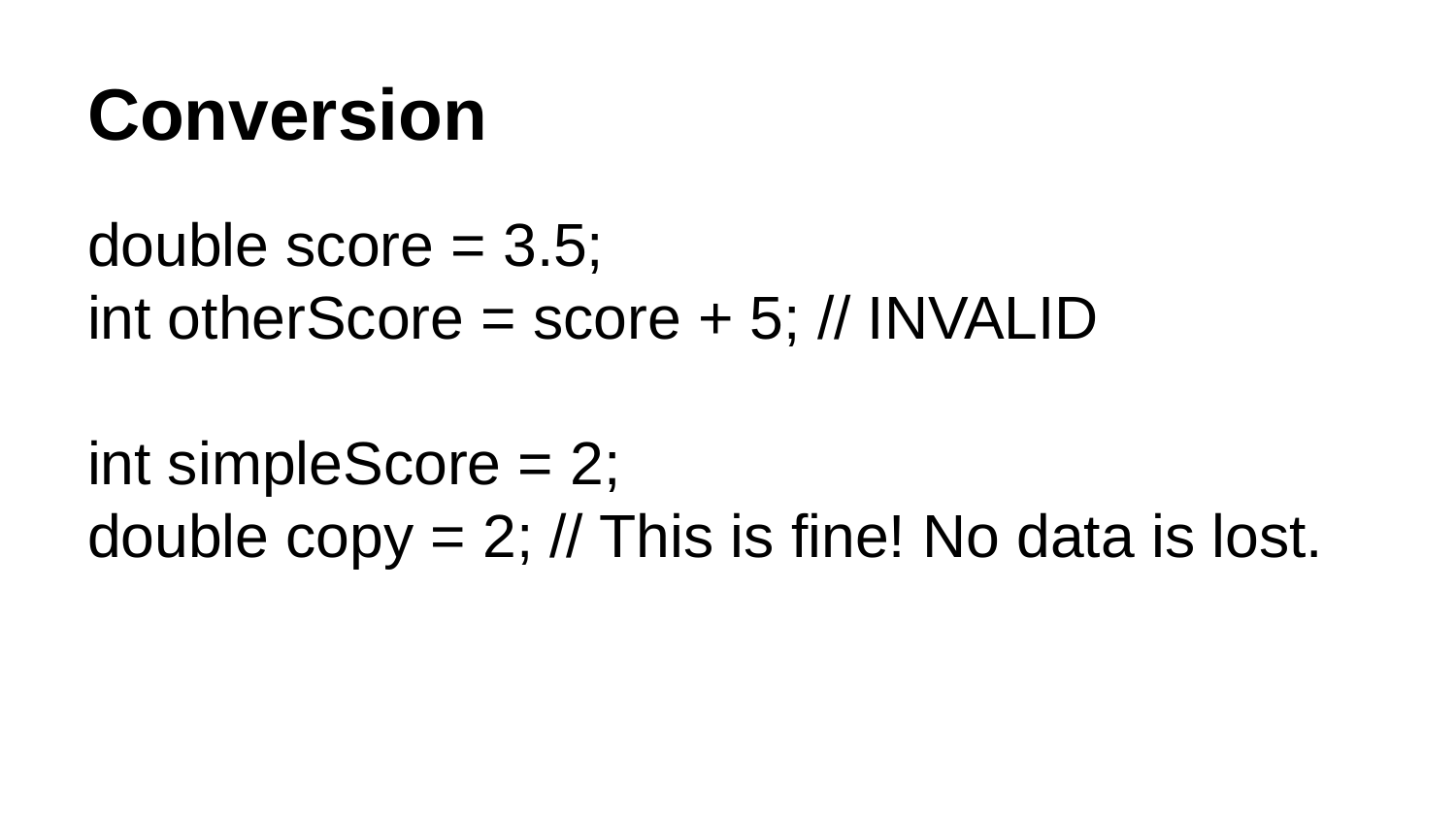

# Conversion
double score = 3.5;
int otherScore = score + 5; // INVALID

int simpleScore = 2;
double copy = 2; // This is fine! No data is lost.